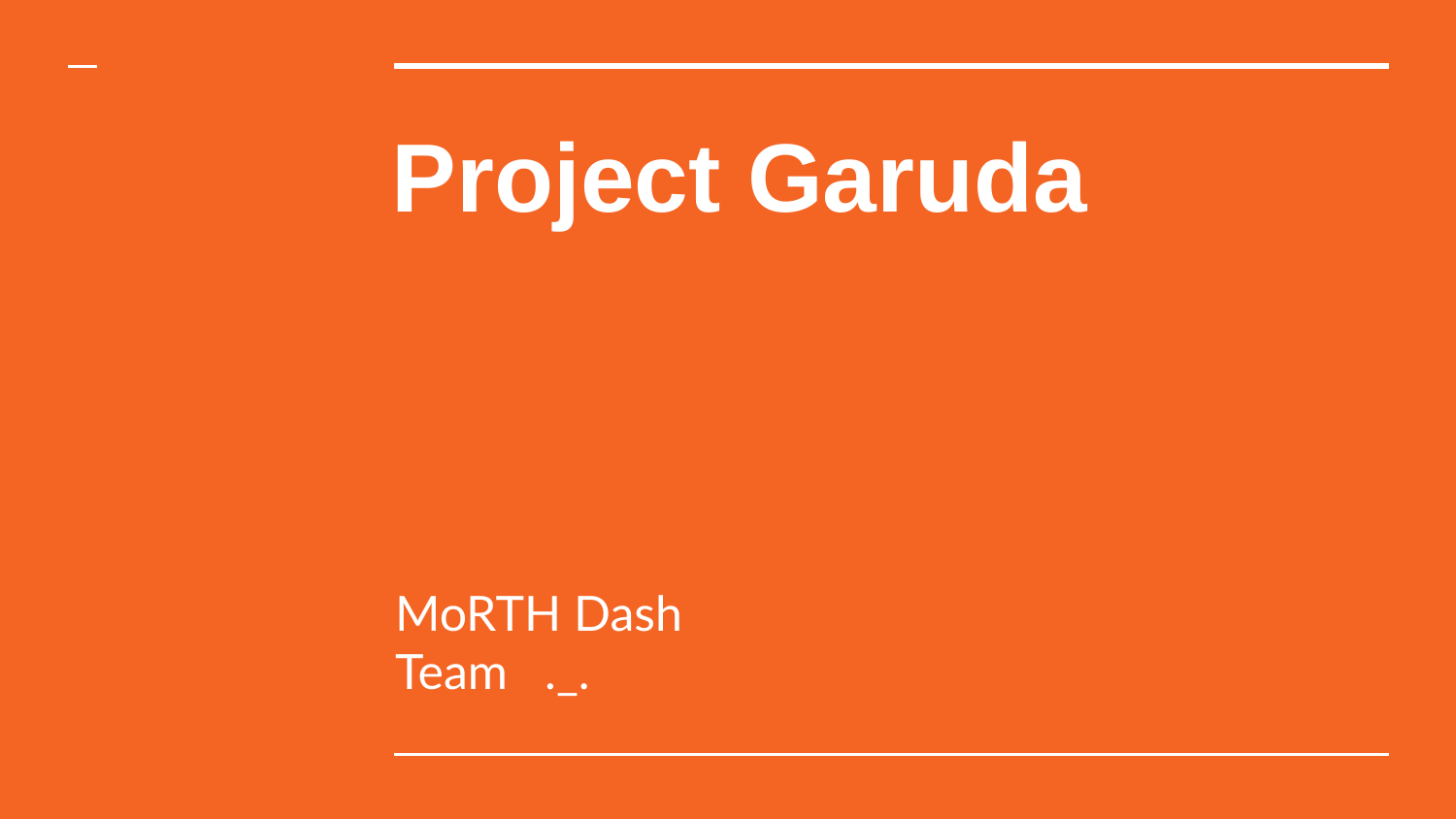

# Project Garuda
MoRTH Dash
Team   ._.